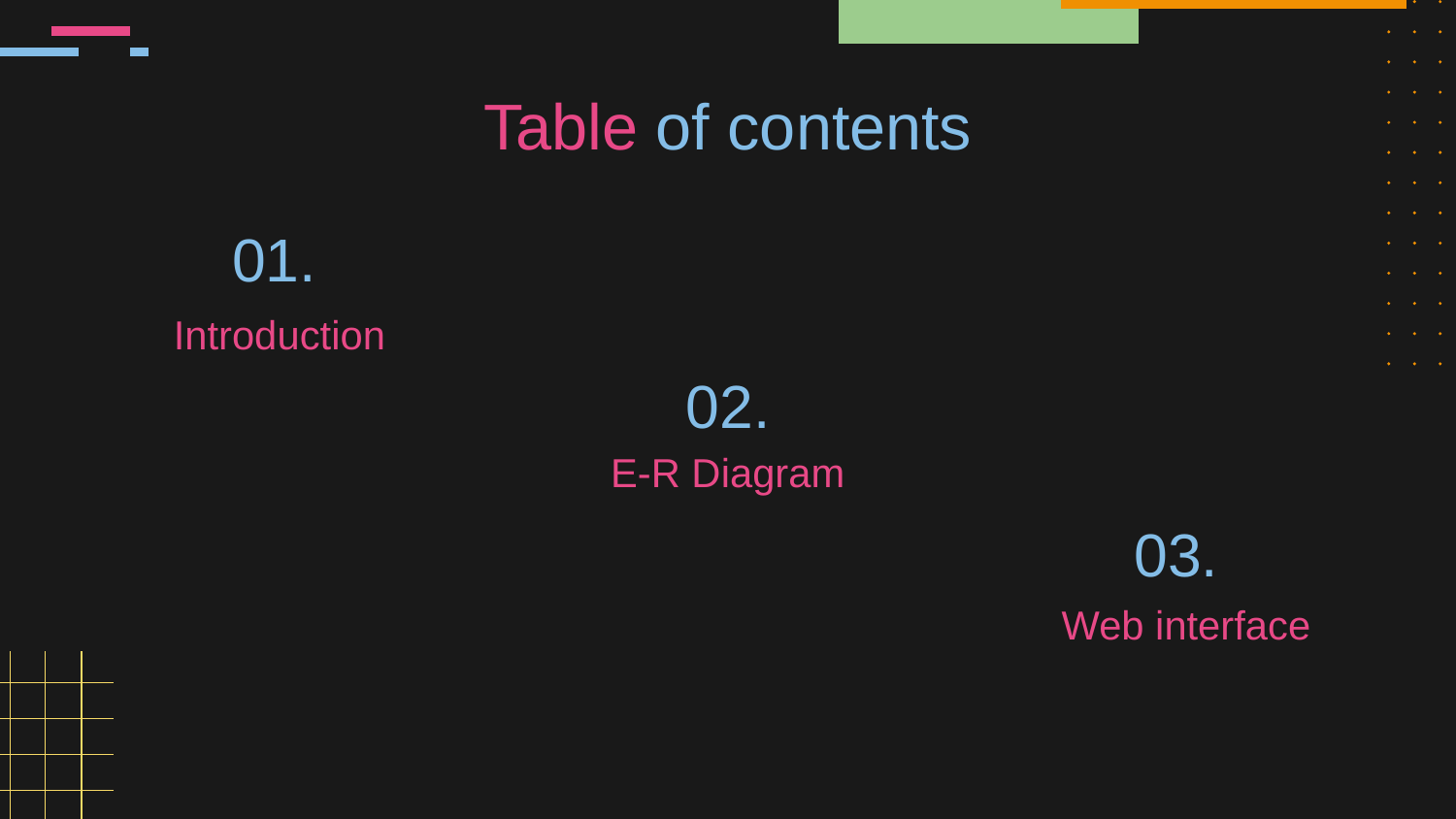

Table of contents
01.
# Introduction
02.
E-R Diagram
03.
Web interface